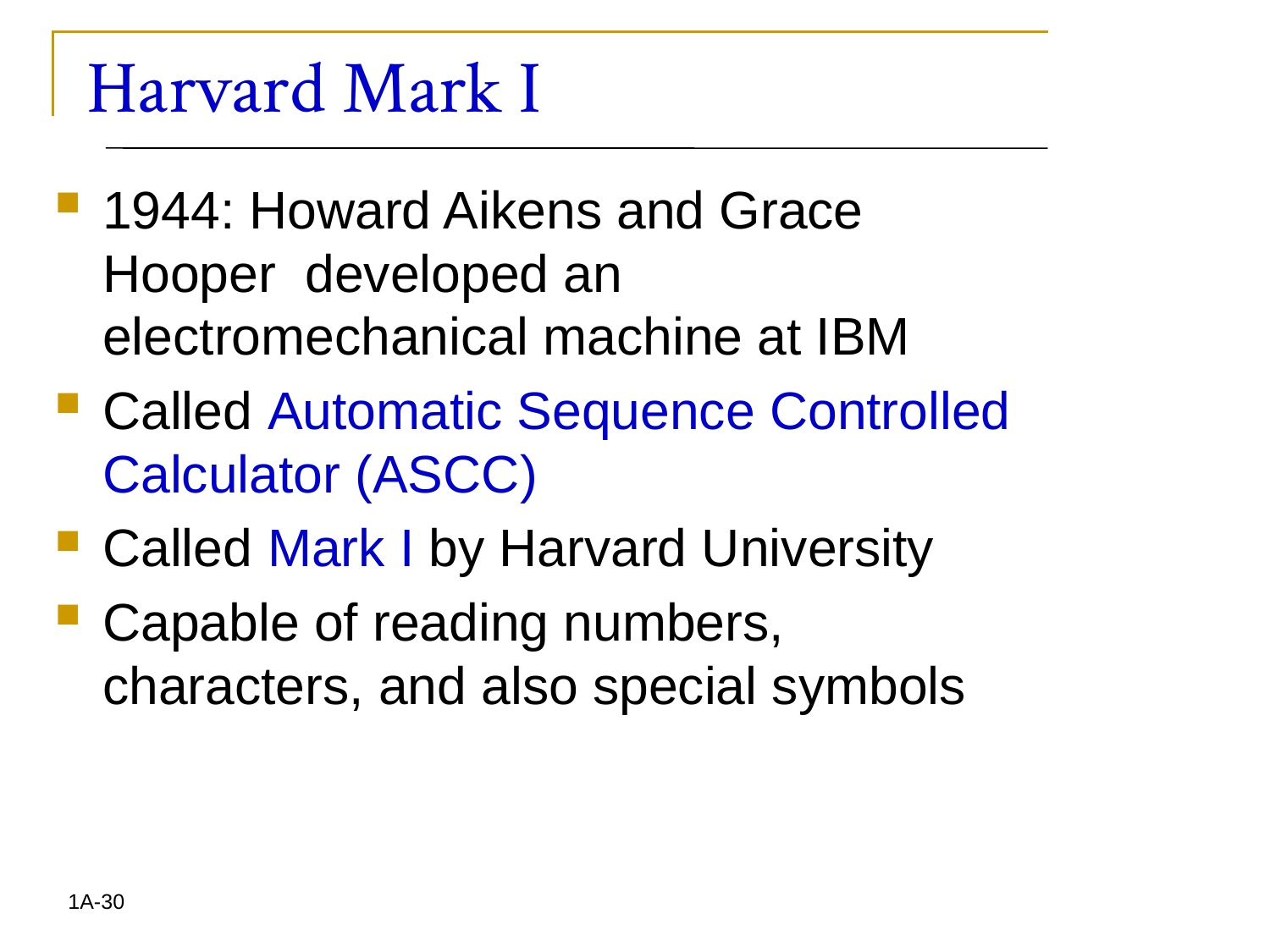

# Harvard Mark I
1944: Howard Aikens and Grace Hooper  developed an electromechanical machine at IBM
Called Automatic Sequence Controlled Calculator (ASCC)
Called Mark I by Harvard University
Capable of reading numbers, characters, and also special symbols

1A-30